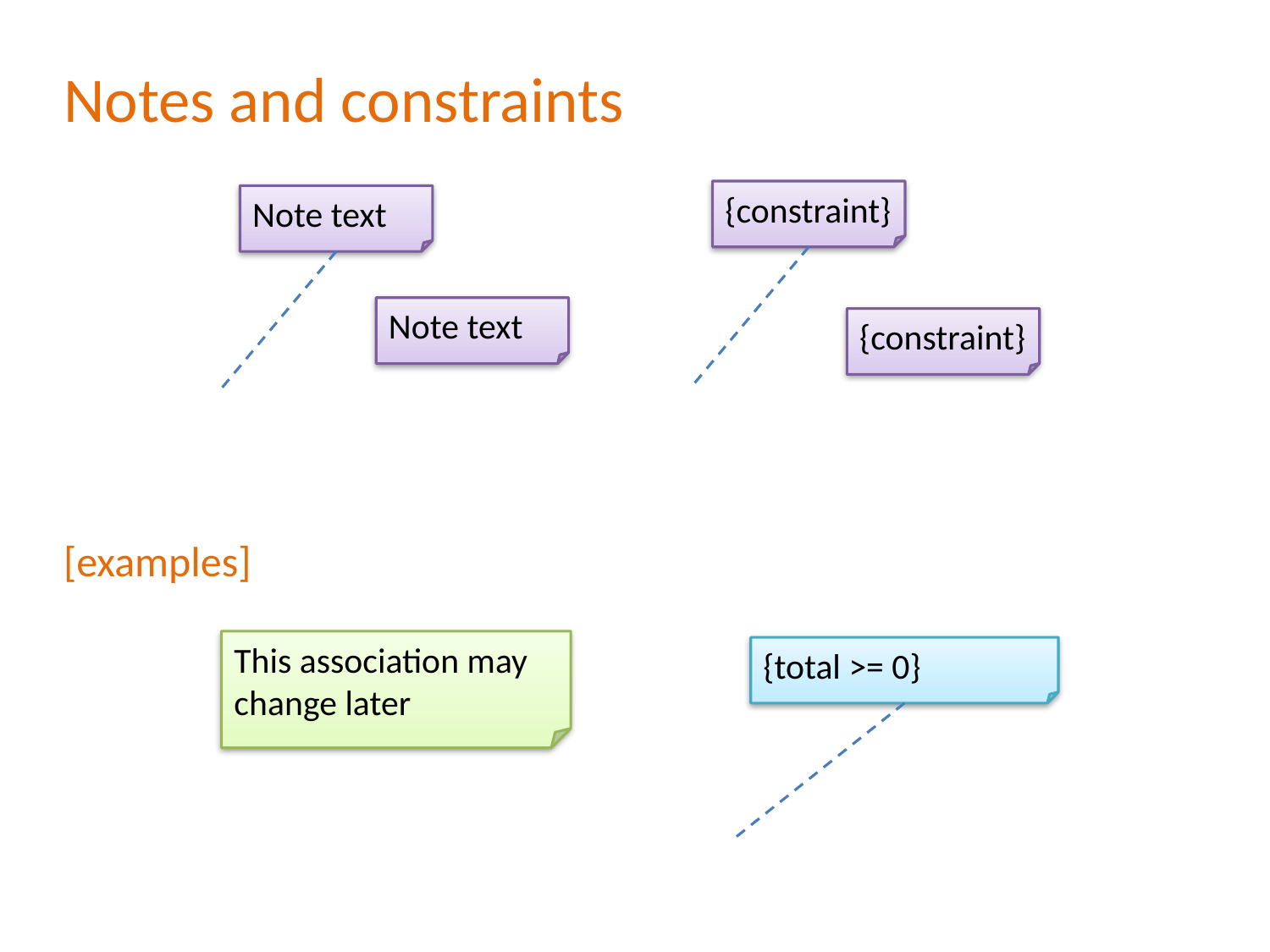

Notes and constraints
{constraint}
Note text
Note text
{constraint}
[examples]
This association may change later
{total >= 0}